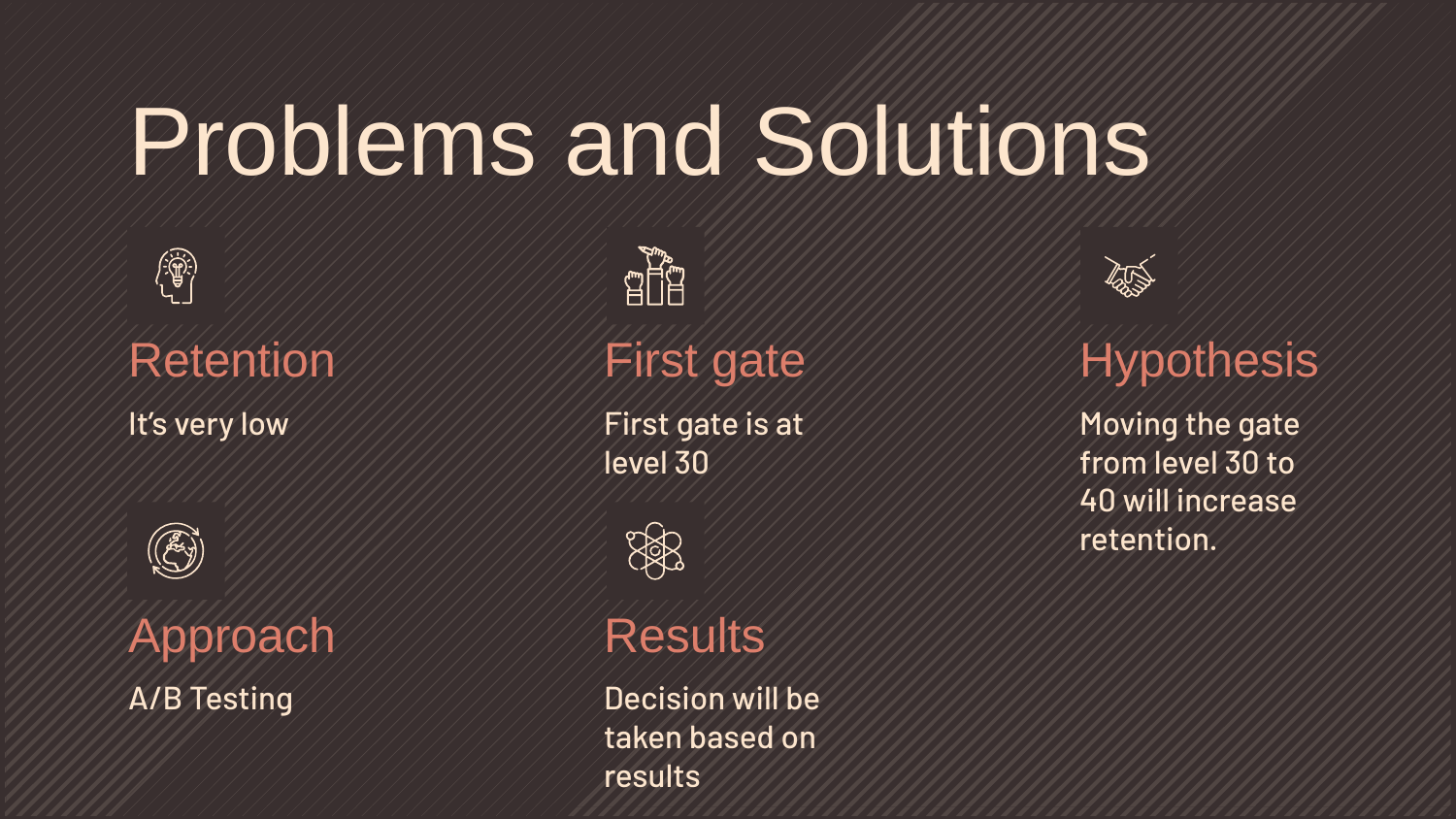

# Problems and Solutions

Retention
First gate
Hypothesis
It’s very low
First gate is at level 30
Moving the gate from level 30 to 40 will increase retention.

Approach
Results
A/B Testing
Decision will be taken based on results